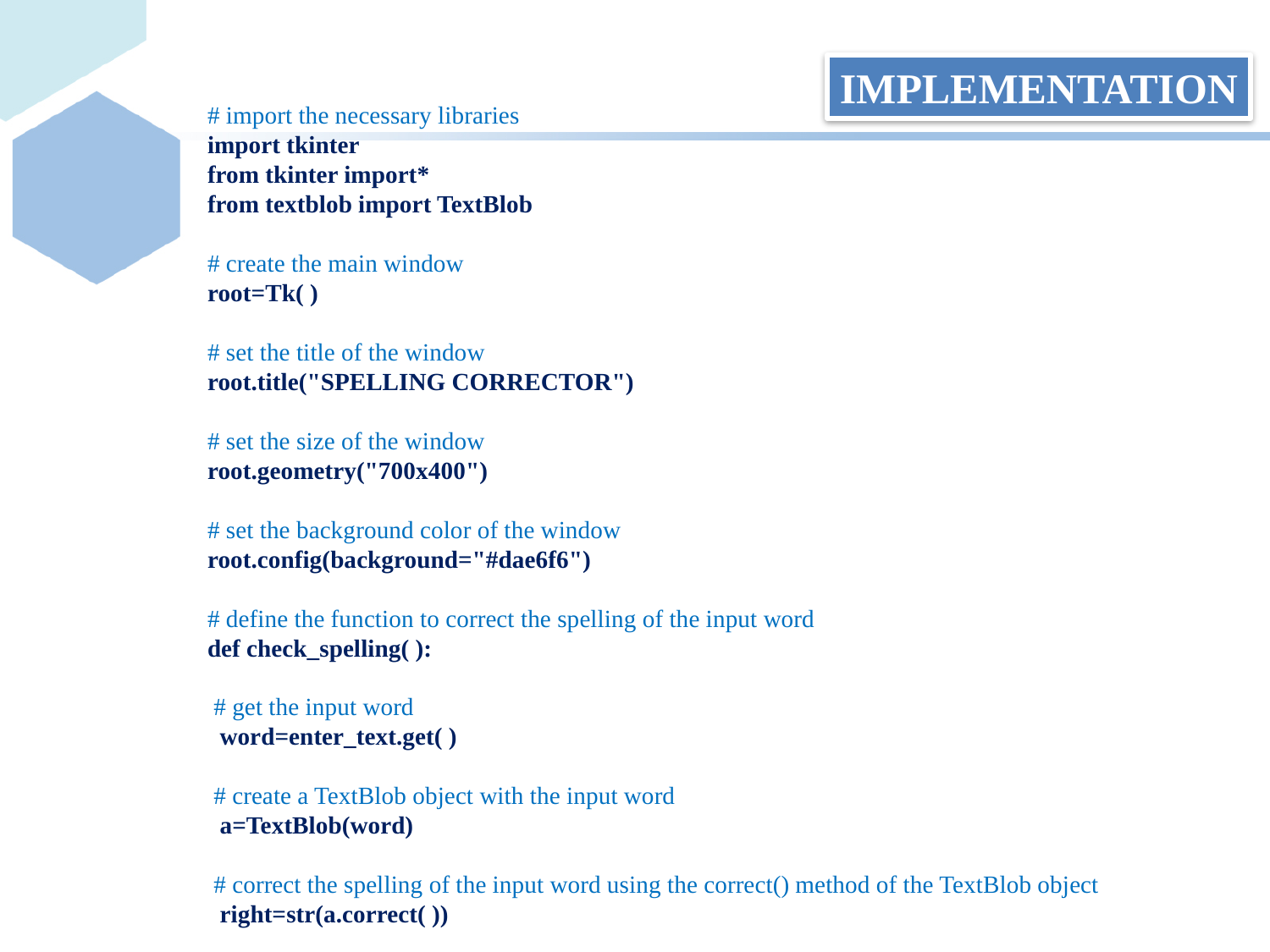

IMPLEMENTATION
# import the necessary libraries
import tkinter
from tkinter import*
from textblob import TextBlob

# create the main window
root=Tk( )

# set the title of the window
root.title("SPELLING CORRECTOR")

# set the size of the window
root.geometry("700x400")

# set the background color of the window
root.config(background="#dae6f6")

# define the function to correct the spelling of the input word
def check_spelling( ):

 # get the input word
  word=enter_text.get( )

 # create a TextBlob object with the input word
  a=TextBlob(word)

 # correct the spelling of the input word using the correct() method of the TextBlob object
  right=str(a.correct( ))